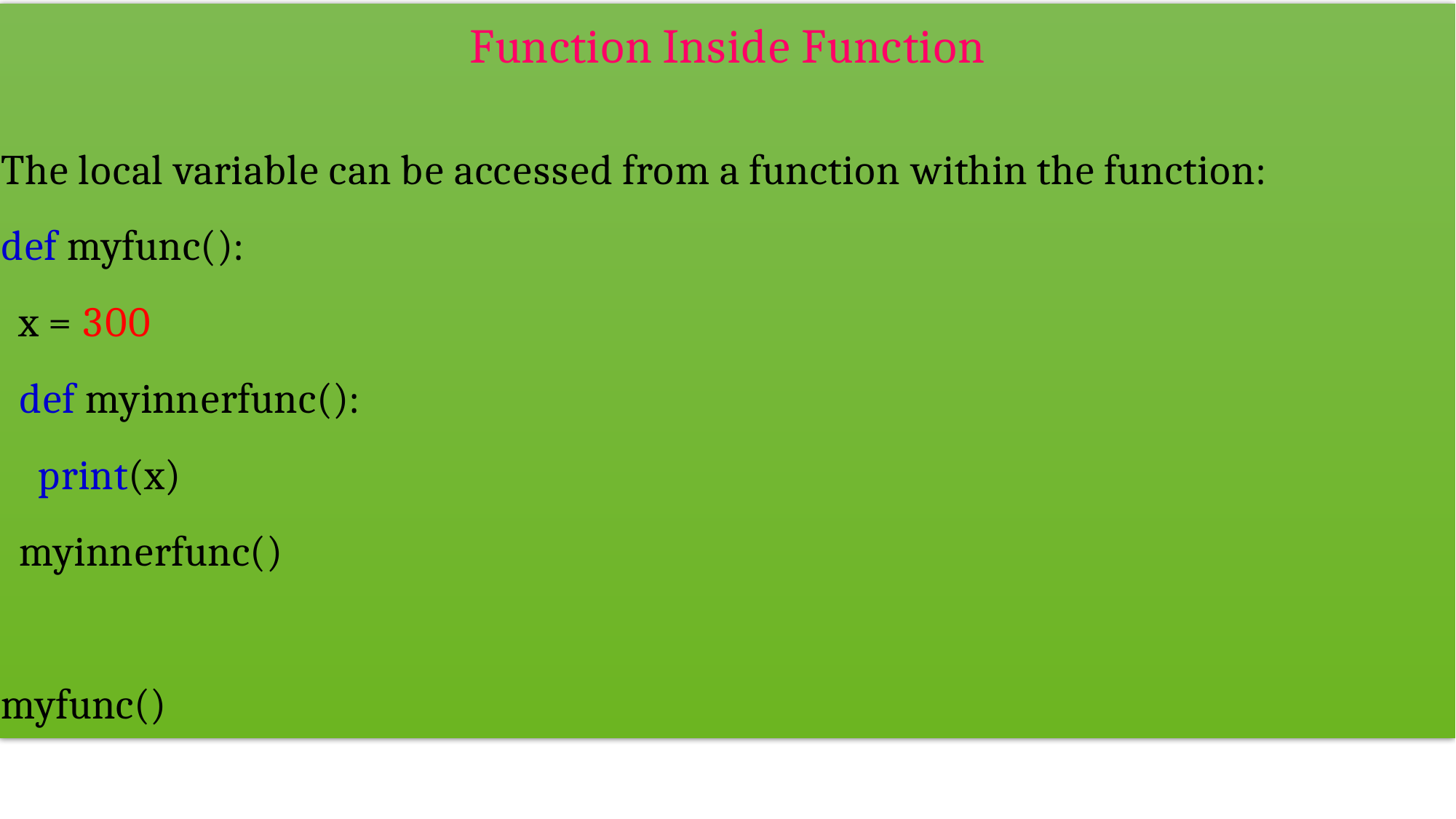

Function Inside Function

The local variable can be accessed from a function within the function:
def myfunc():
  x = 300
  def myinnerfunc():
    print(x)
  myinnerfunc()
myfunc()